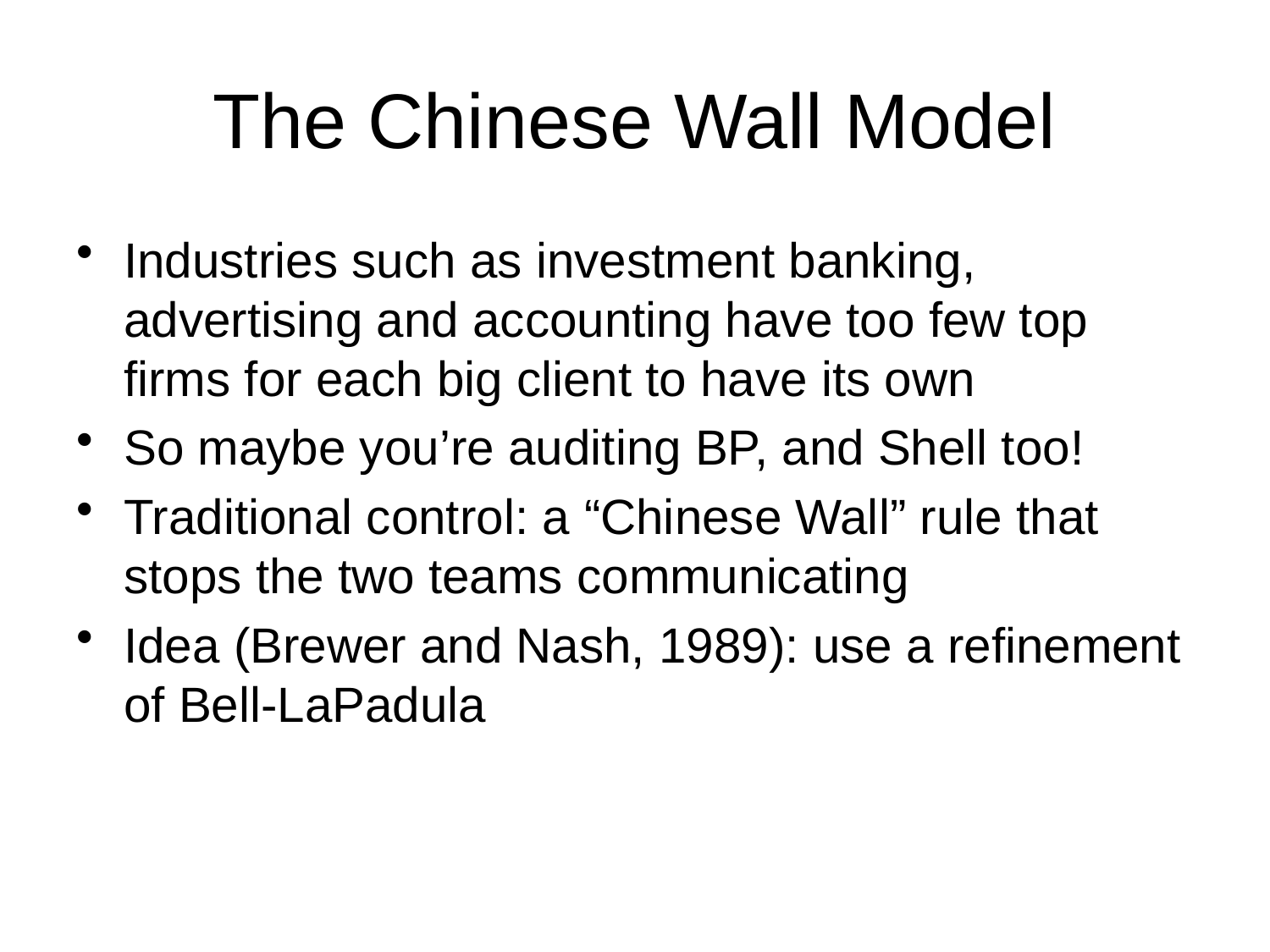

# The Chinese Wall Model
Industries such as investment banking, advertising and accounting have too few top firms for each big client to have its own
So maybe you’re auditing BP, and Shell too!
Traditional control: a “Chinese Wall” rule that stops the two teams communicating
Idea (Brewer and Nash, 1989): use a refinement of Bell-LaPadula